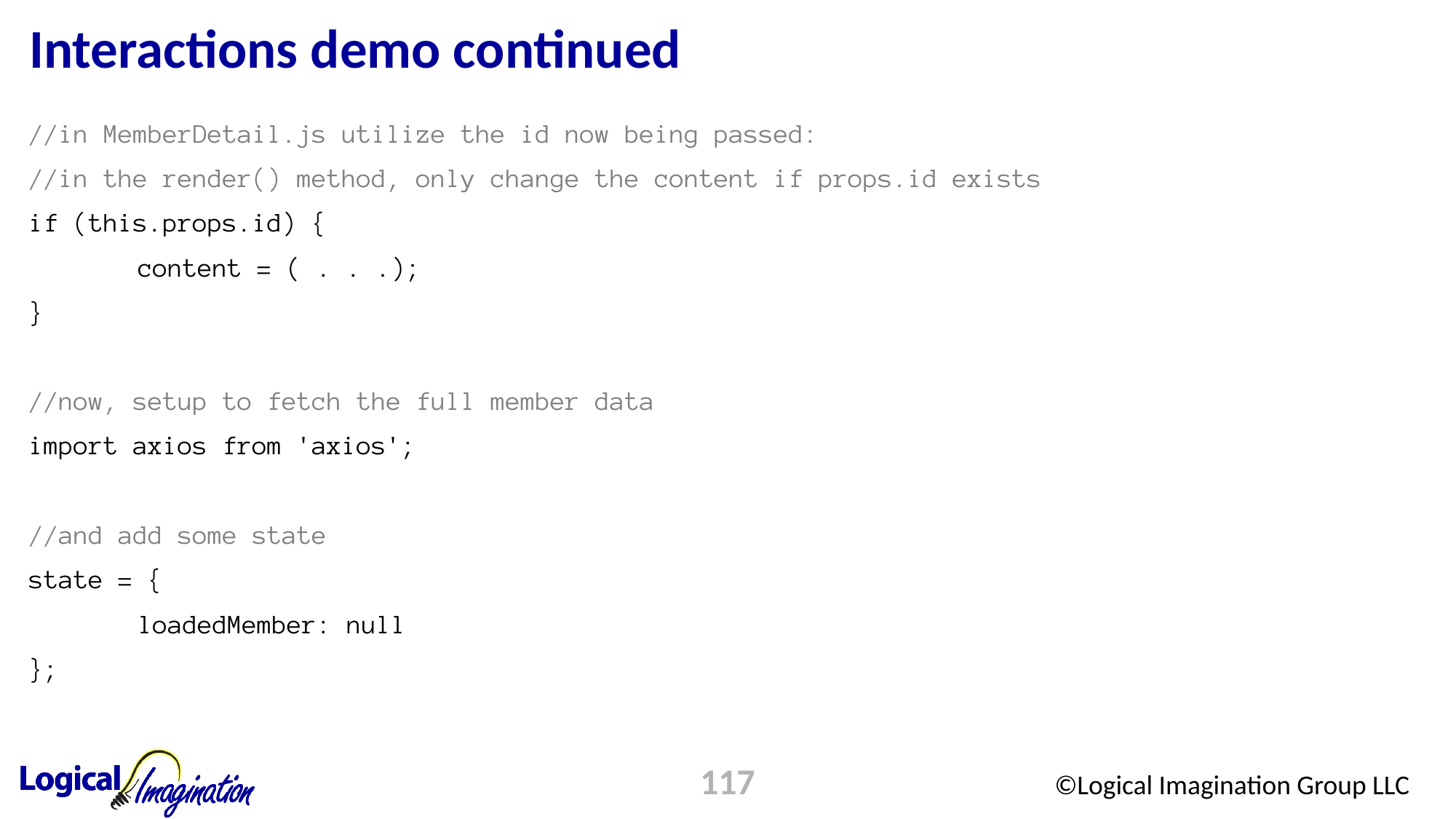

# Interactions demo continued
//in MemberDetail.js utilize the id now being passed:
//in the render() method, only change the content if props.id exists
if (this.props.id) {
	content = ( . . .);
}

//now, setup to fetch the full member data
import axios from 'axios';

//and add some state
state = {
	loadedMember: null
};
117